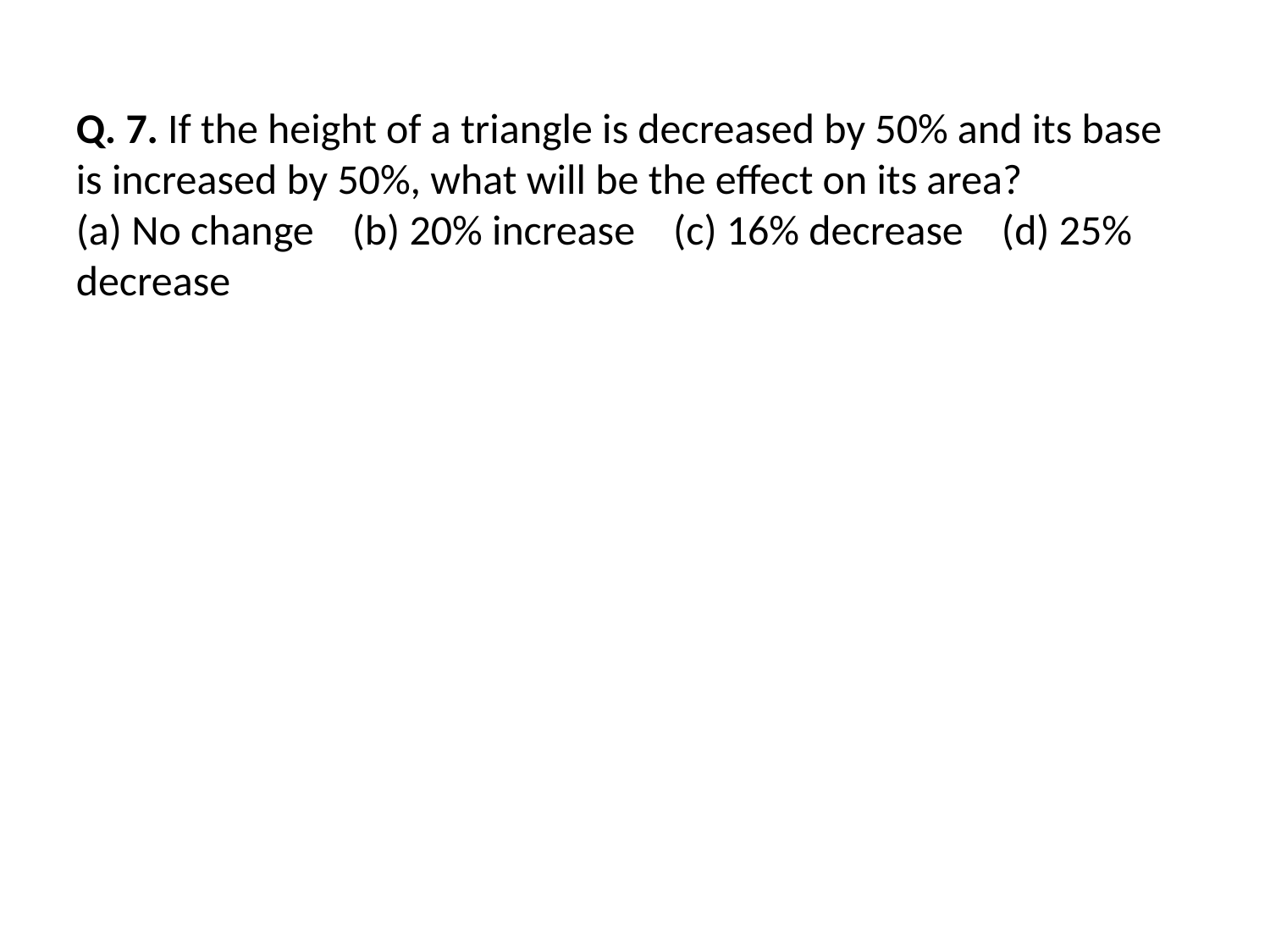

Q. 7. If the height of a triangle is decreased by 50% and its base is increased by 50%, what will be the effect on its area?
(a) No change    (b) 20% increase    (c) 16% decrease    (d) 25% decrease